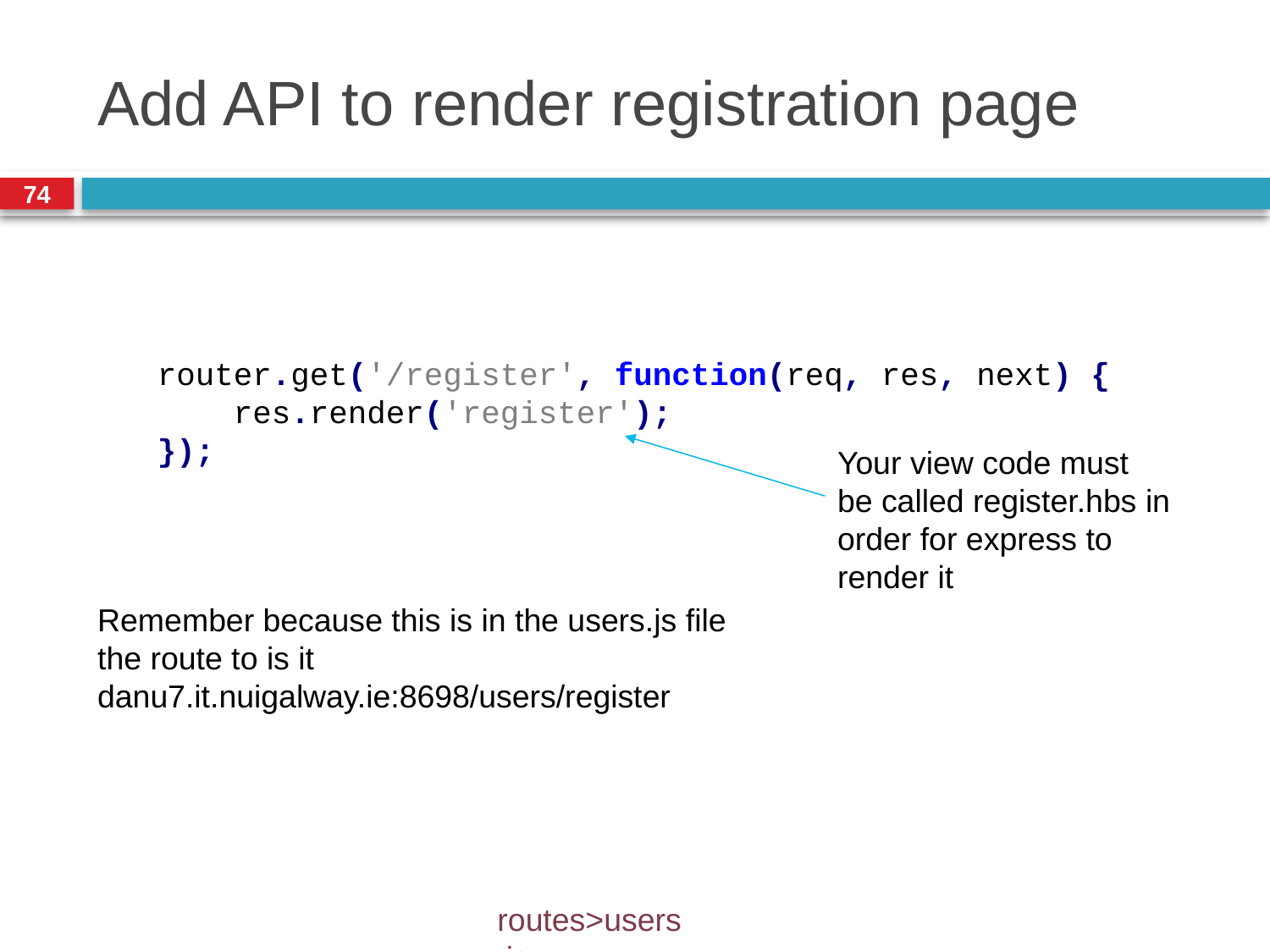

# Add API to render registration page
74
router.get('/register', function(req, res, next) {
    res.render('register');
});
Your view code must be called register.hbs in order for express to render it
Remember because this is in the users.js file the route to is it danu7.it.nuigalway.ie:8698/users/register
routes>users.js